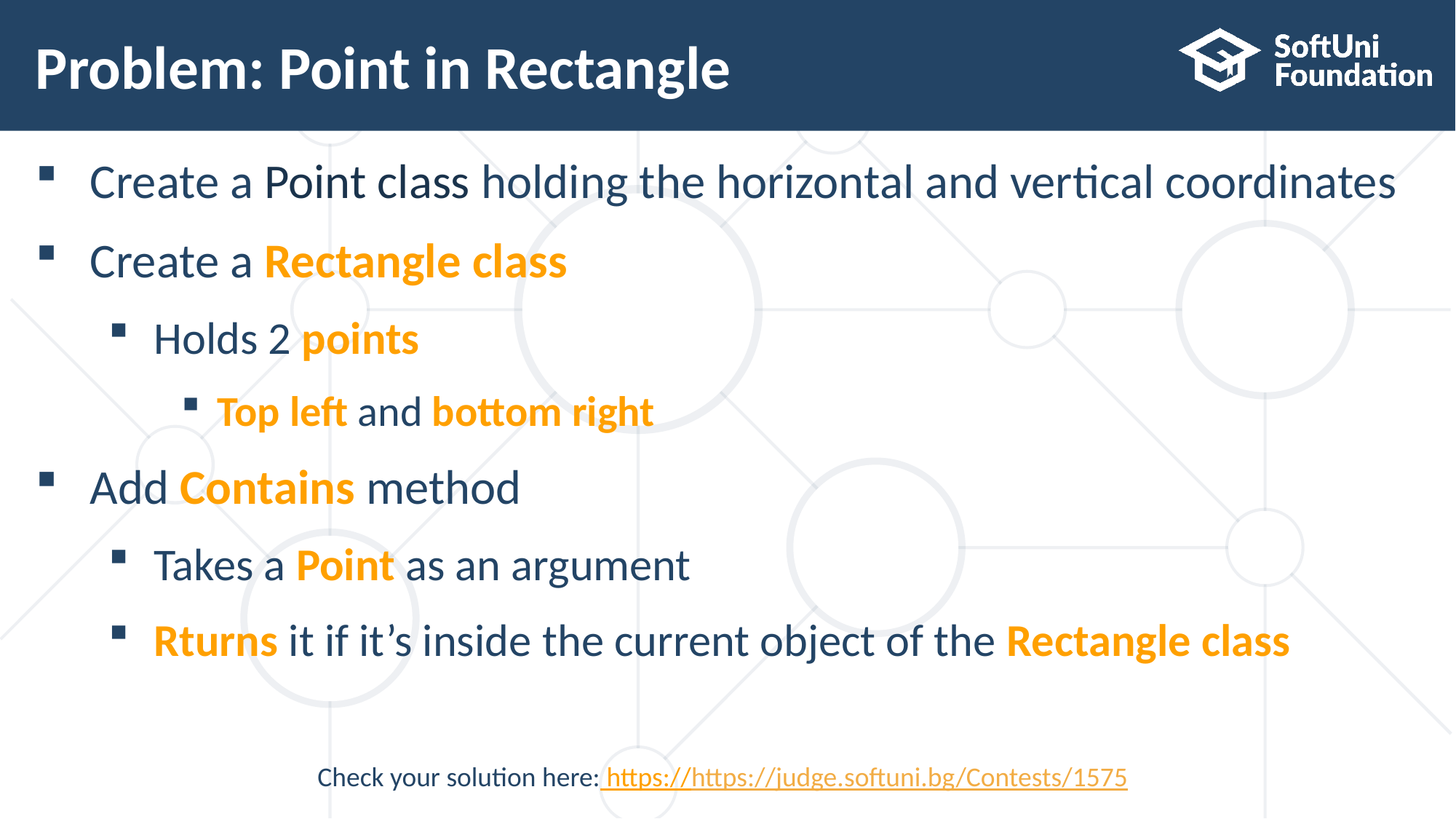

# Problem: Point in Rectangle
Create a Point class holding the horizontal and vertical coordinates
Create a Rectangle class
Holds 2 points
Top left and bottom right
Add Contains method
Takes a Point as an argument
Rturns it if it’s inside the current object of the Rectangle class

Check your solution here: https://https://judge.softuni.bg/Contests/1575
13